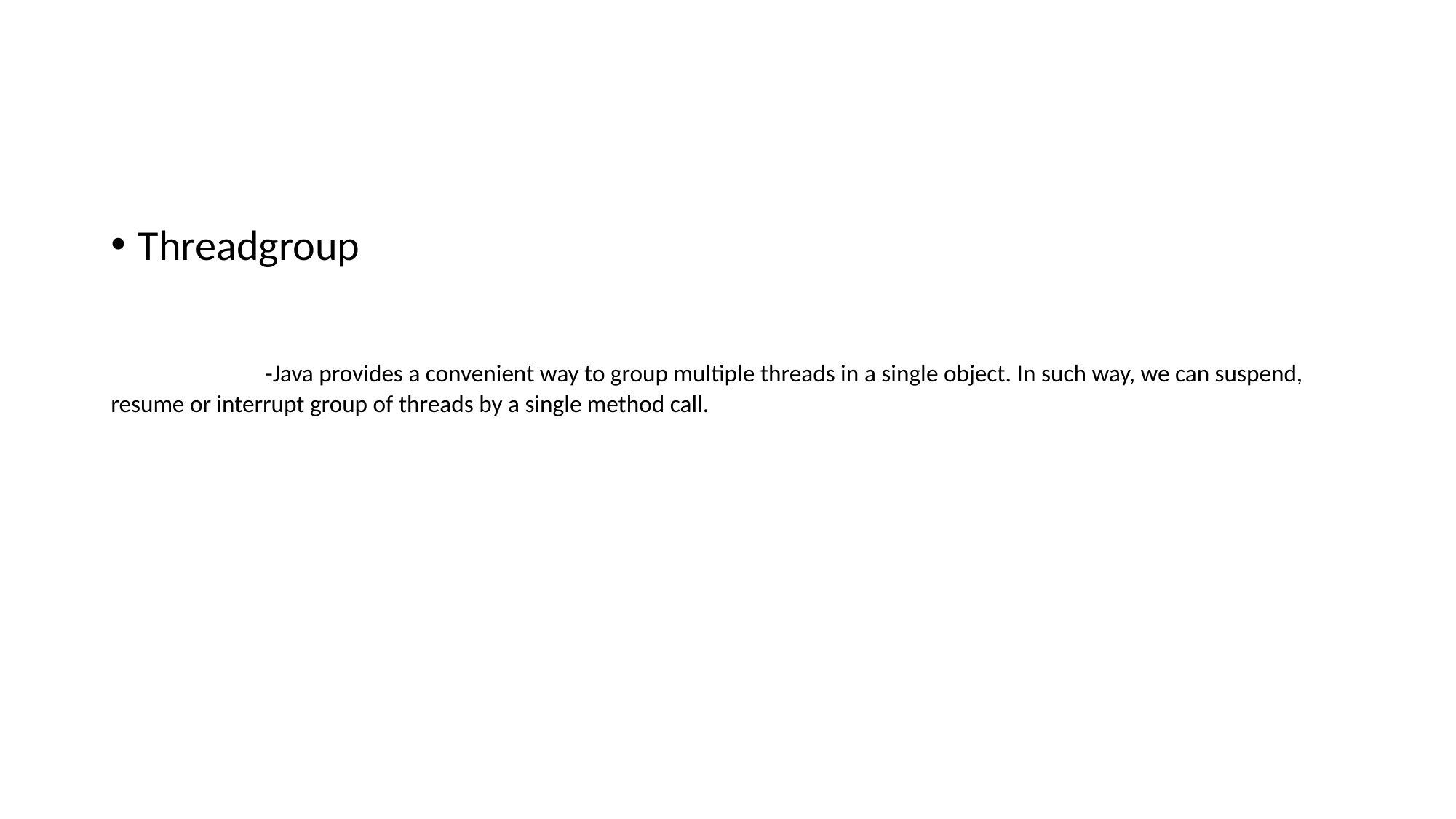

Threadgroup

                -Java provides a convenient way to group multiple threads in a single object. In such way, we can suspend, resume or interrupt group of threads by a single method call.